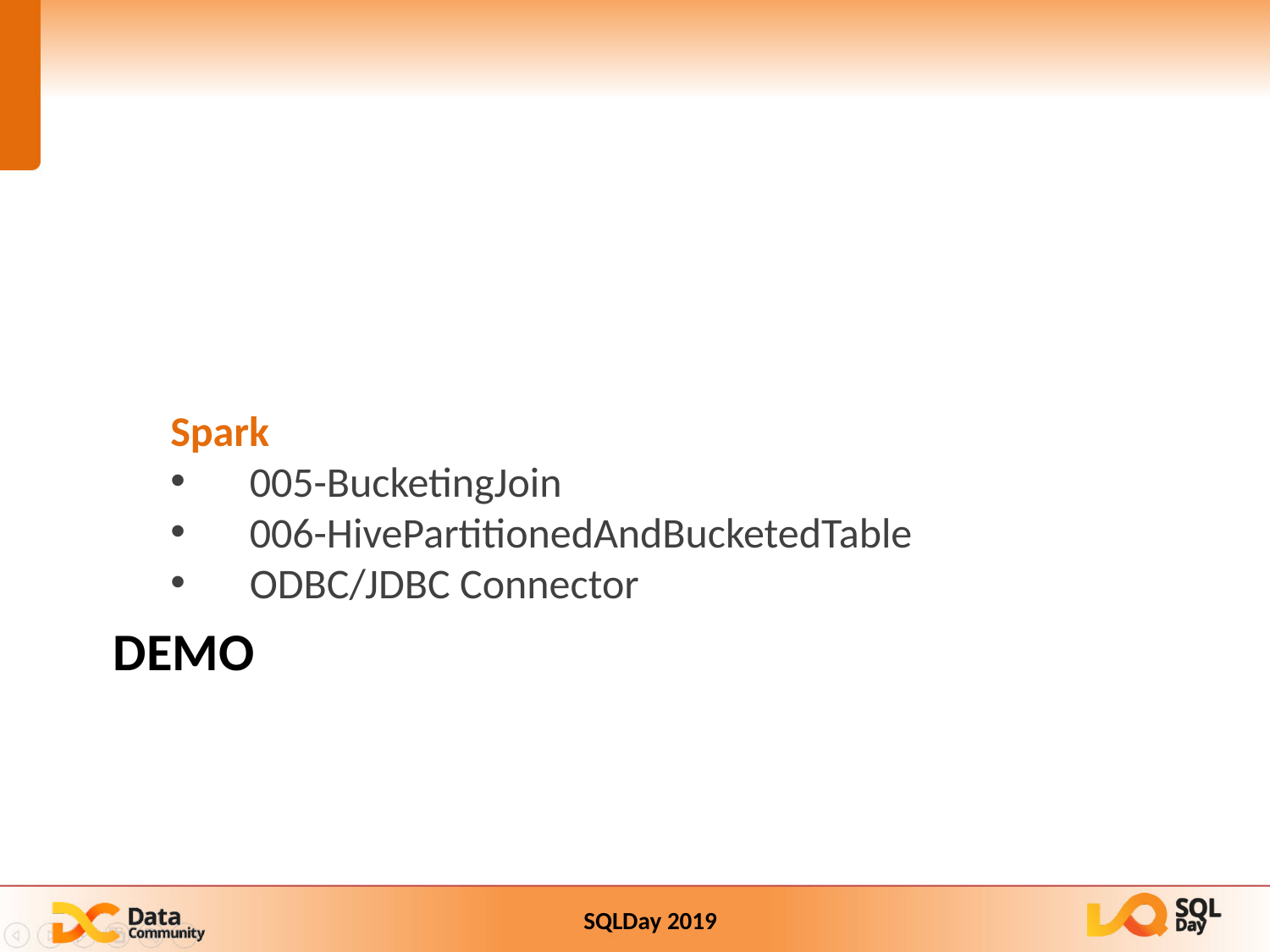

Spark
005-BucketingJoin
006-HivePartitionedAndBucketedTable
ODBC/JDBC Connector
# DEMO